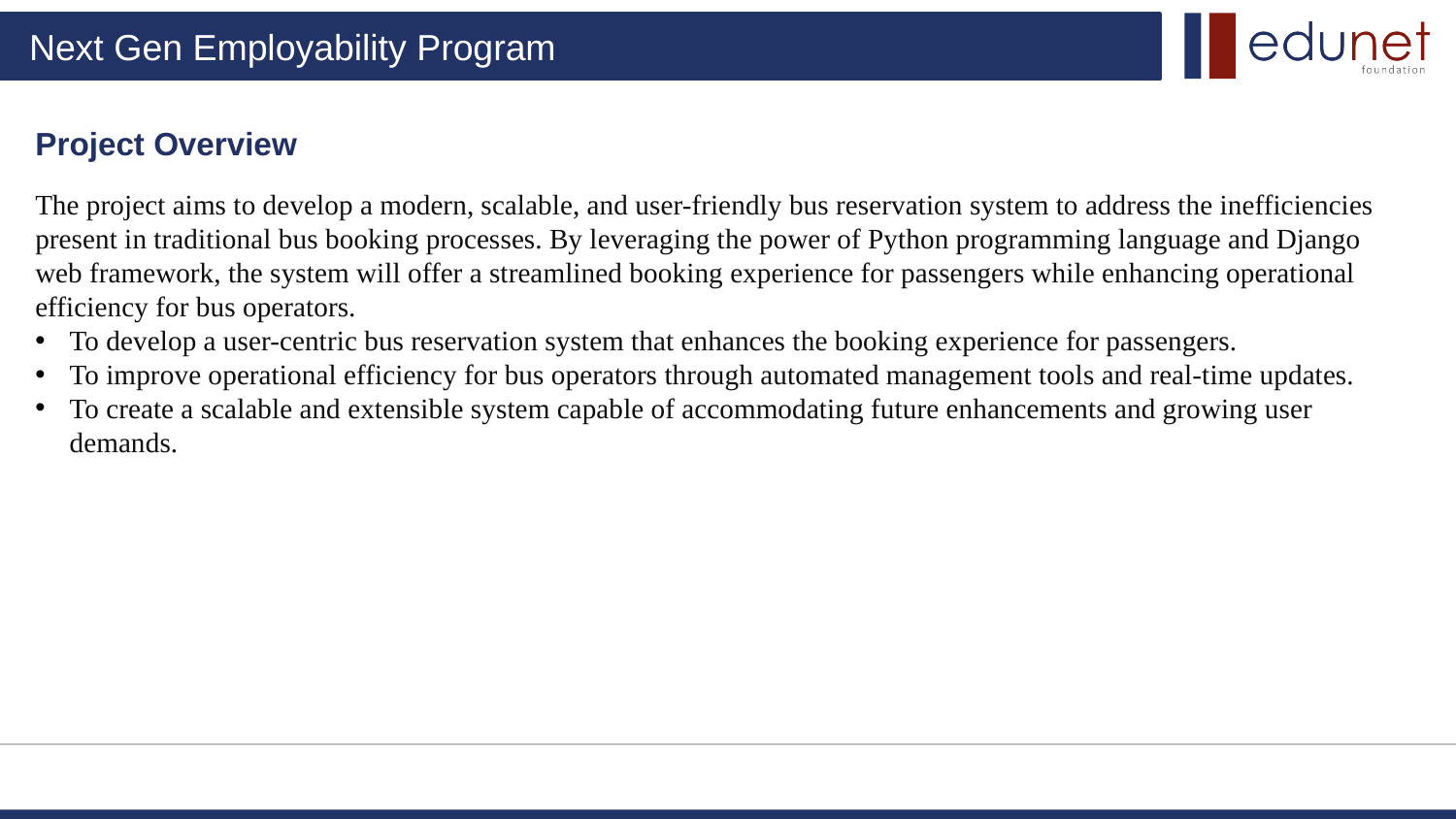

Project Overview
The project aims to develop a modern, scalable, and user-friendly bus reservation system to address the inefficiencies present in traditional bus booking processes. By leveraging the power of Python programming language and Django web framework, the system will offer a streamlined booking experience for passengers while enhancing operational efficiency for bus operators.
To develop a user-centric bus reservation system that enhances the booking experience for passengers.
To improve operational efficiency for bus operators through automated management tools and real-time updates.
To create a scalable and extensible system capable of accommodating future enhancements and growing user demands.